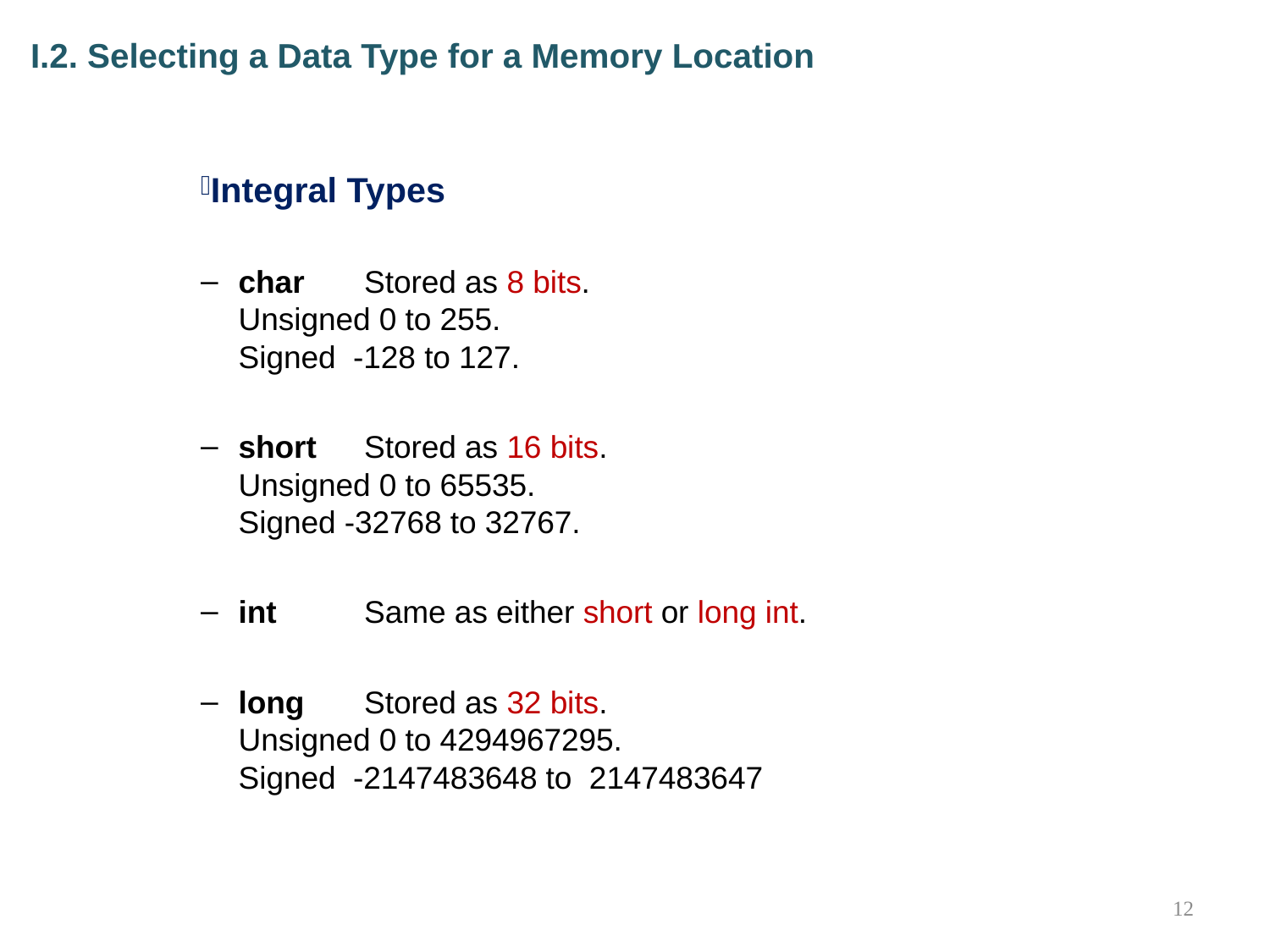

# I.2. Selecting a Data Type for a Memory Location
Integral Types
char 		Stored as 8 bits.
				Unsigned 0 to 255.
			Signed  -128 to 127.
short		Stored as 16 bits.
				Unsigned 0 to 65535.
			Signed -32768 to 32767.
int			Same as either short or long int.
long		Stored as 32 bits.
				Unsigned 0 to 4294967295.
			Signed  -2147483648 to  2147483647
12